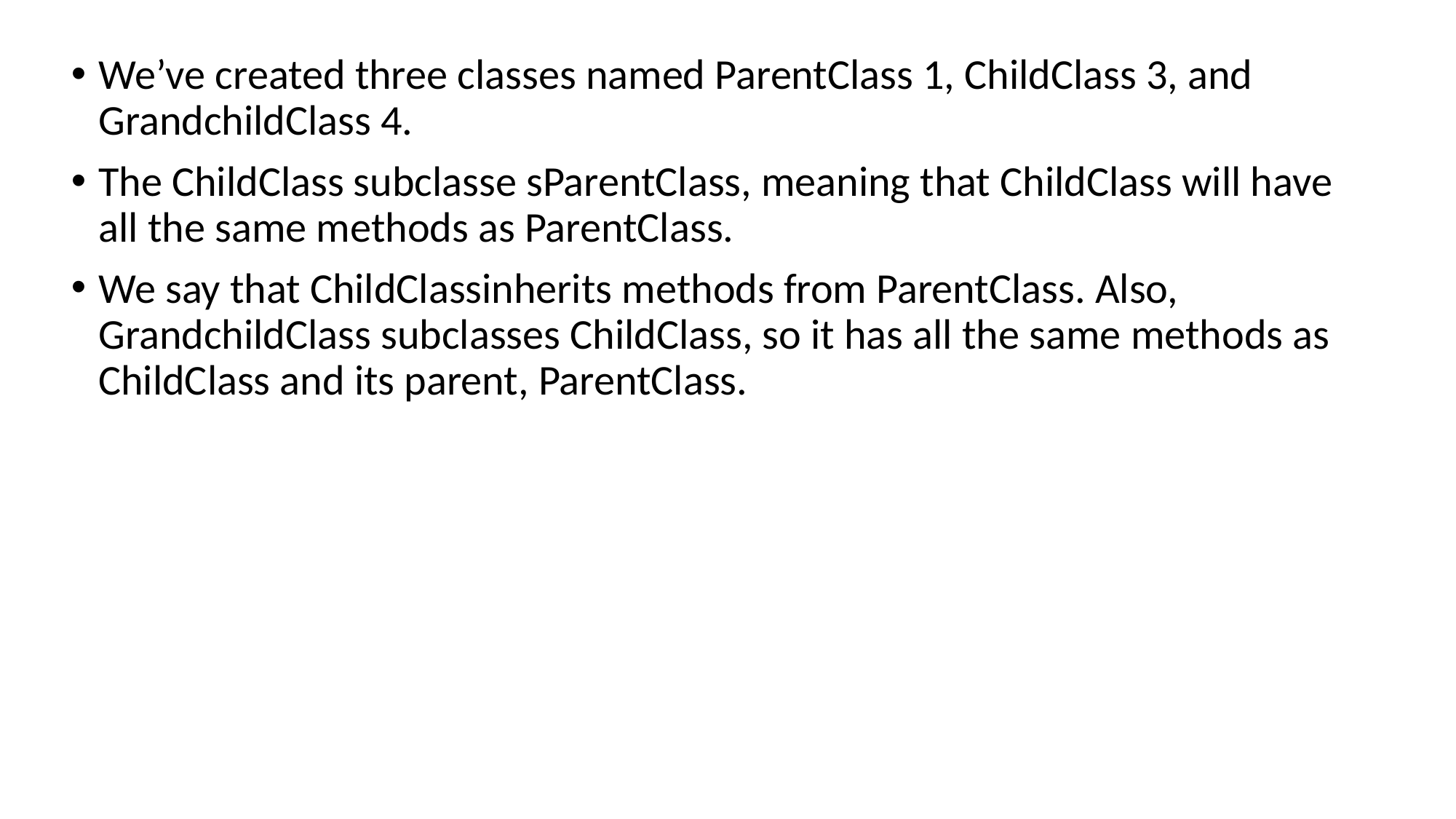

We’ve created three classes named ParentClass 1, ChildClass 3, and GrandchildClass 4.
The ChildClass subclasse sParentClass, meaning that ChildClass will have all the same methods as ParentClass.
We say that ChildClassinherits methods from ParentClass. Also, GrandchildClass subclasses ChildClass, so it has all the same methods as ChildClass and its parent, ParentClass.